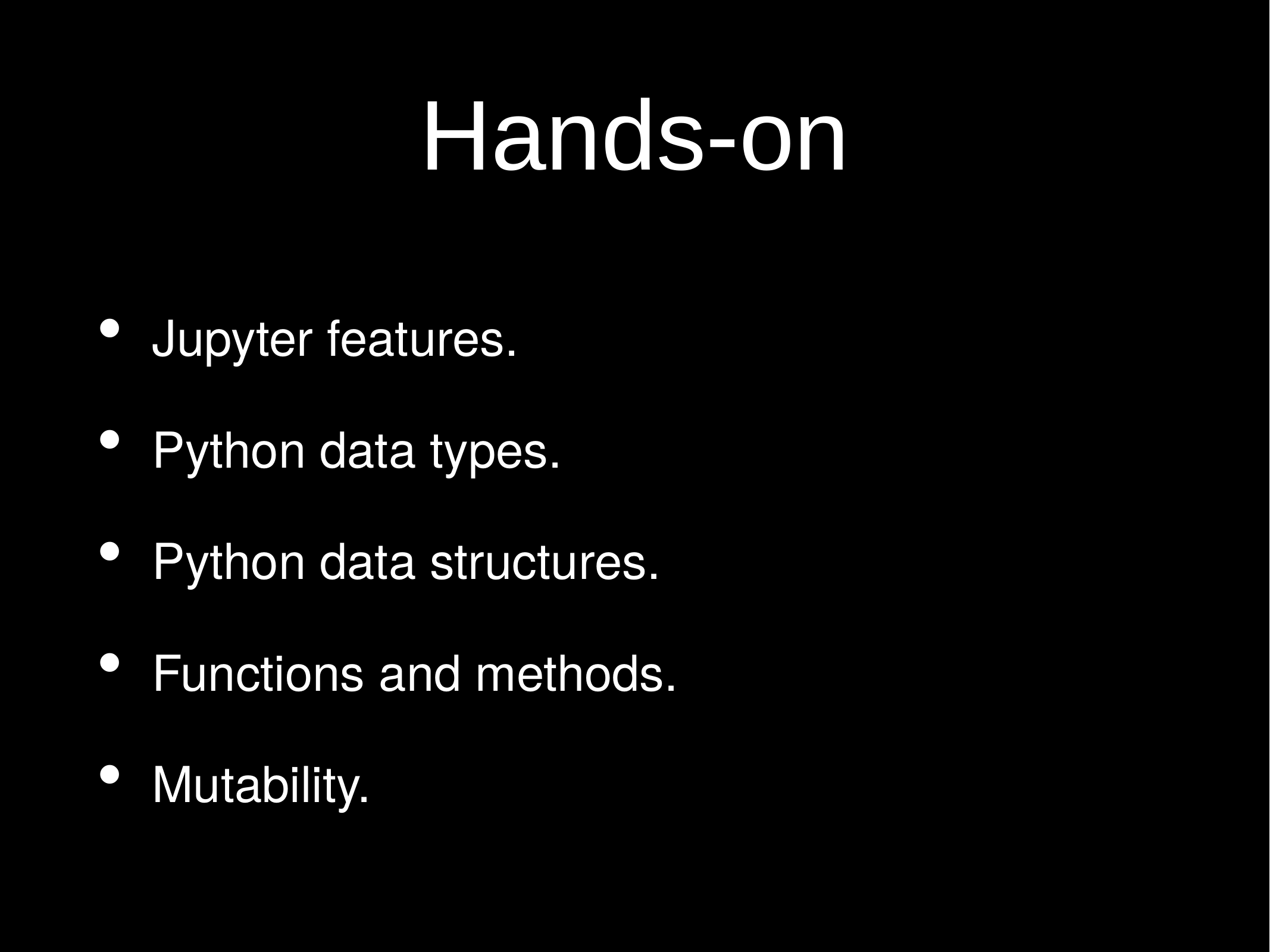

# Hands-on
Jupyter features.
Python data types.
Python data structures.
Functions and methods.
Mutability.